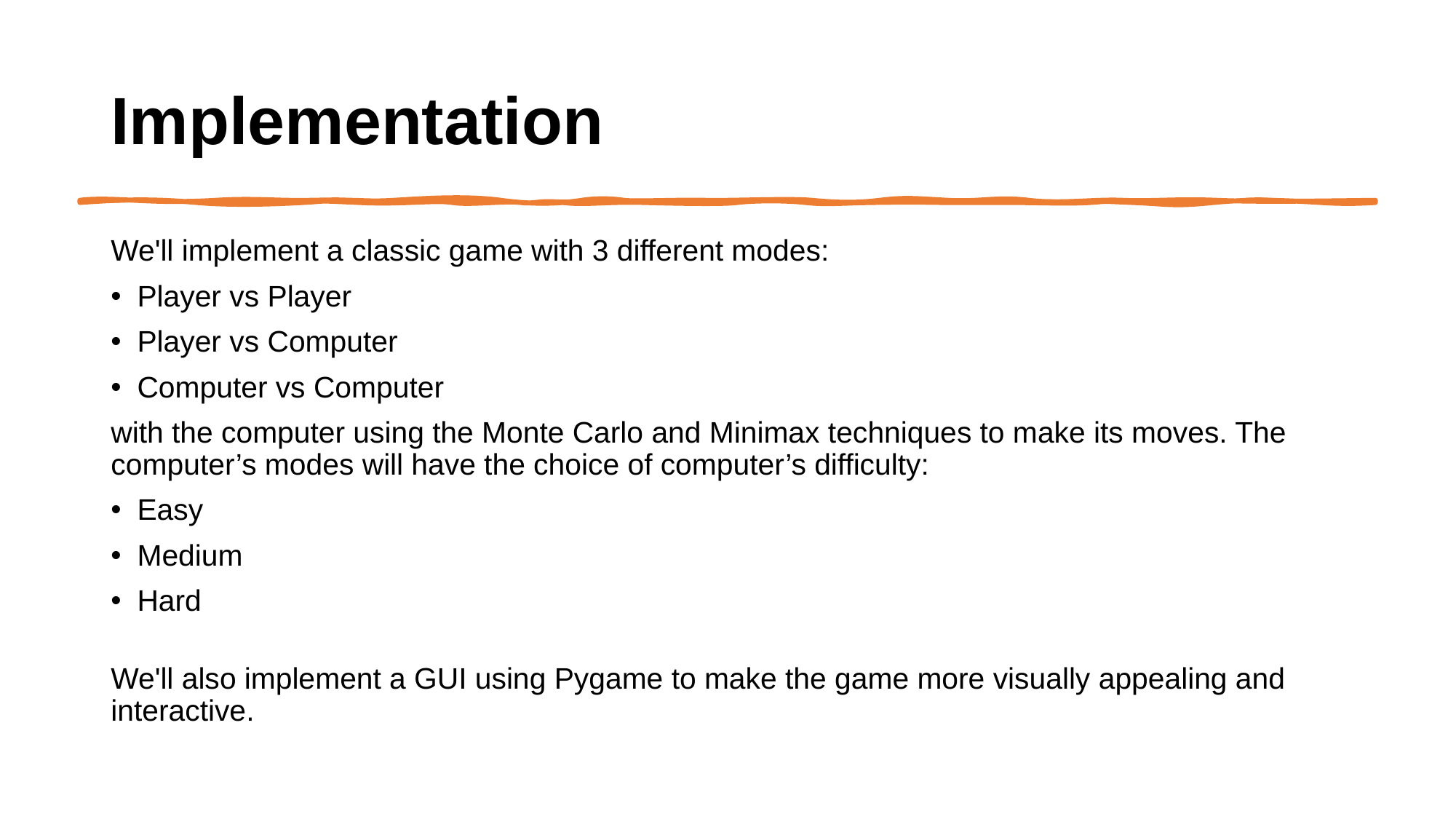

# Implementation

We'll implement a classic game with 3 different modes:
Player vs Player
Player vs Computer
Computer vs Computer
with the computer using the Monte Carlo and Minimax techniques to make its moves. The computer’s modes will have the choice of computer’s difficulty:
Easy
Medium
Hard
We'll also implement a GUI using Pygame to make the game more visually appealing and interactive.